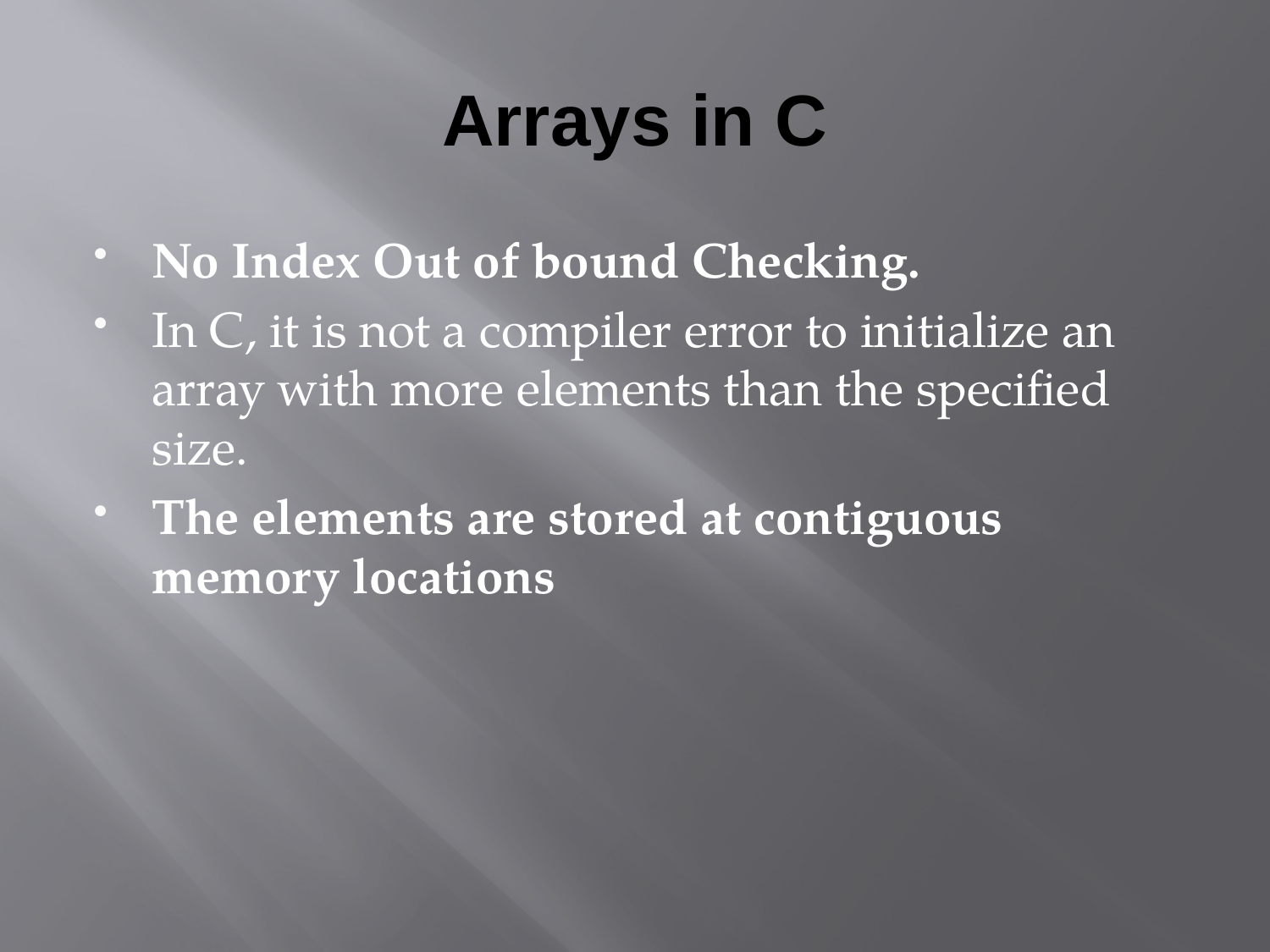

# Arrays in C
No Index Out of bound Checking.
In C, it is not a compiler error to initialize an array with more elements than the specified size.
The elements are stored at contiguous memory locations